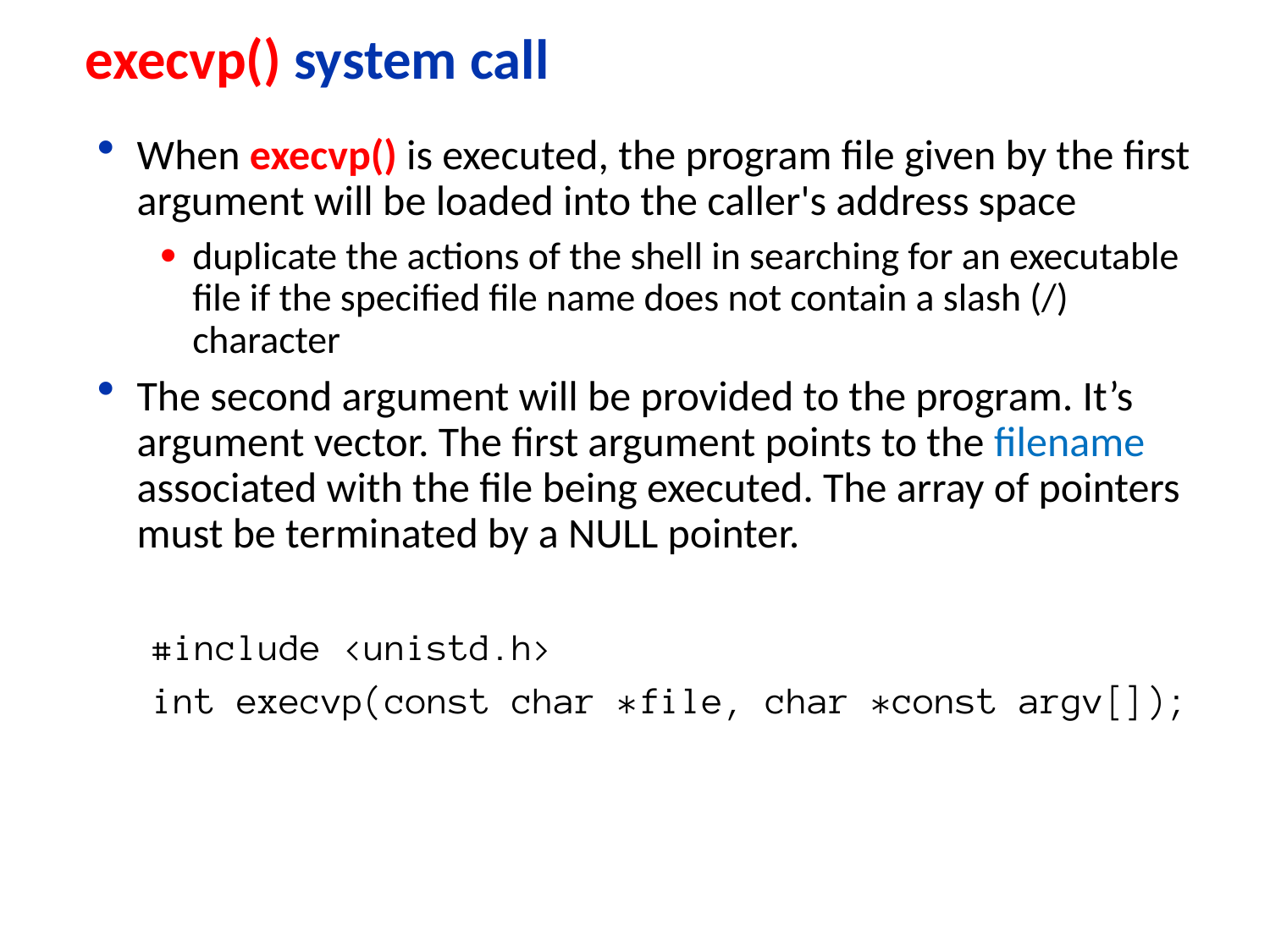

# execvp() system call
When execvp() is executed, the program file given by the first argument will be loaded into the caller's address space
duplicate the actions of the shell in searching for an executable file if the specified file name does not contain a slash (/) character
The second argument will be provided to the program. It’s argument vector. The first argument points to the filename associated with the file being executed. The array of pointers must be terminated by a NULL pointer.

#include <unistd.h>
int execvp(const char *file, char *const argv[]);